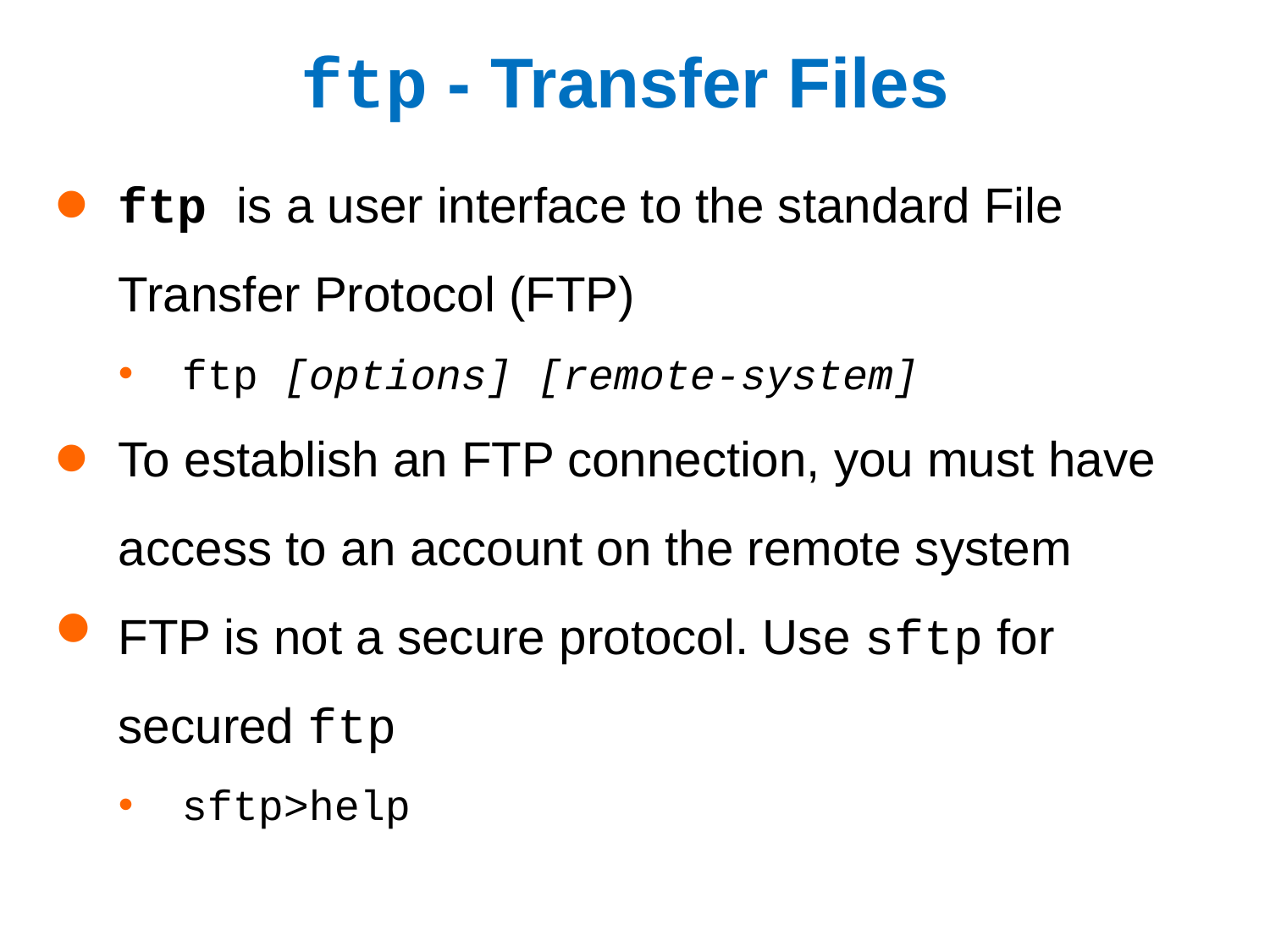

# ftp - Transfer Files
ftp is a user interface to the standard File Transfer Protocol (FTP)
ftp [options] [remote-system]
To establish an FTP connection, you must have access to an account on the remote system
FTP is not a secure protocol. Use sftp for secured ftp
sftp>help